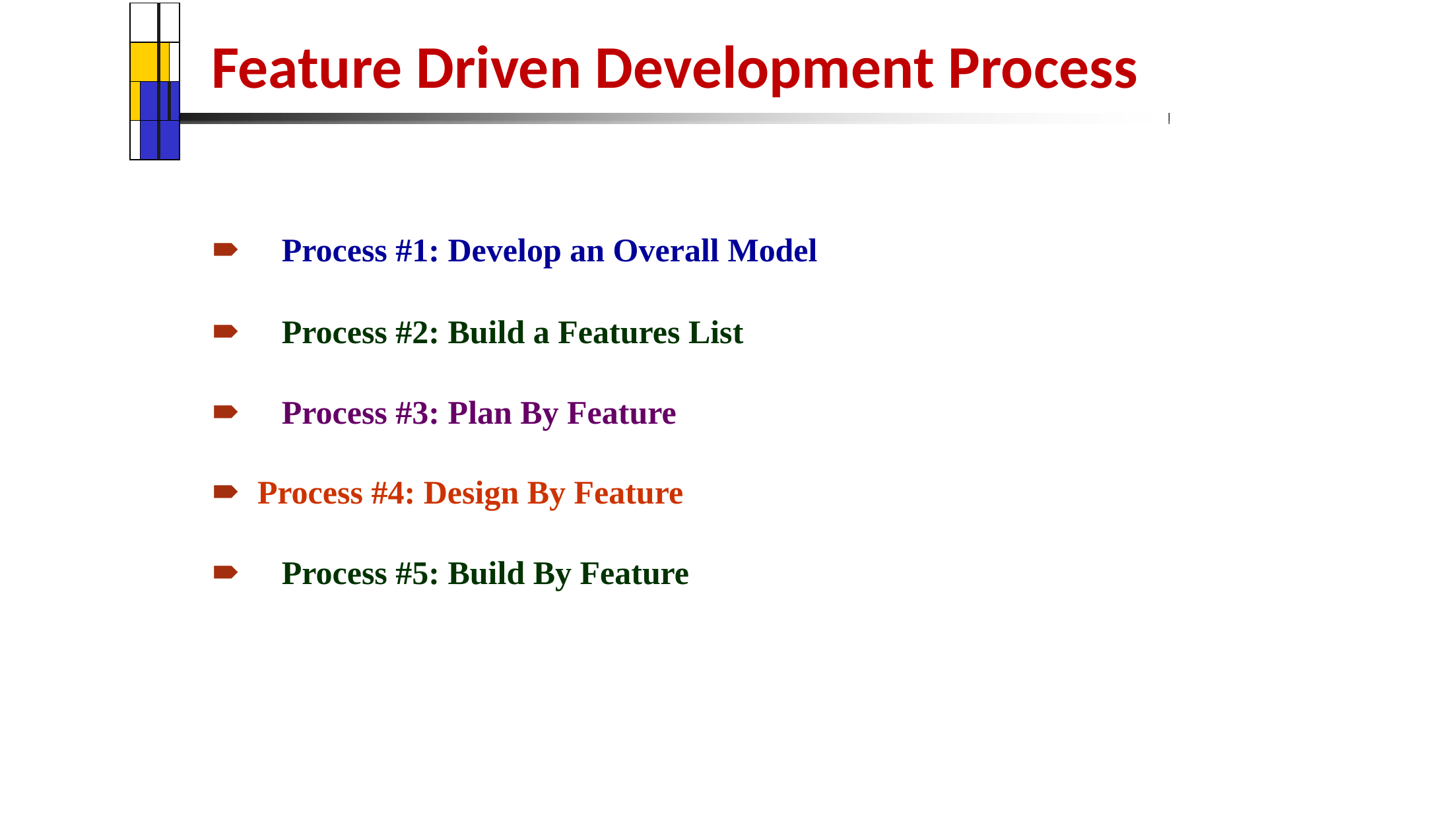

|  |  |  |  |
| --- | --- | --- | --- |
|  |  |  |  |
|  |  |  |  |
|  |  |  |  |
# Feature Driven Development Process

🠶     Process #1: Develop an Overall Model

🠶     Process #2: Build a Features List

🠶     Process #3: Plan By Feature

🠶  Process #4: Design By Feature

🠶     Process #5: Build By Feature